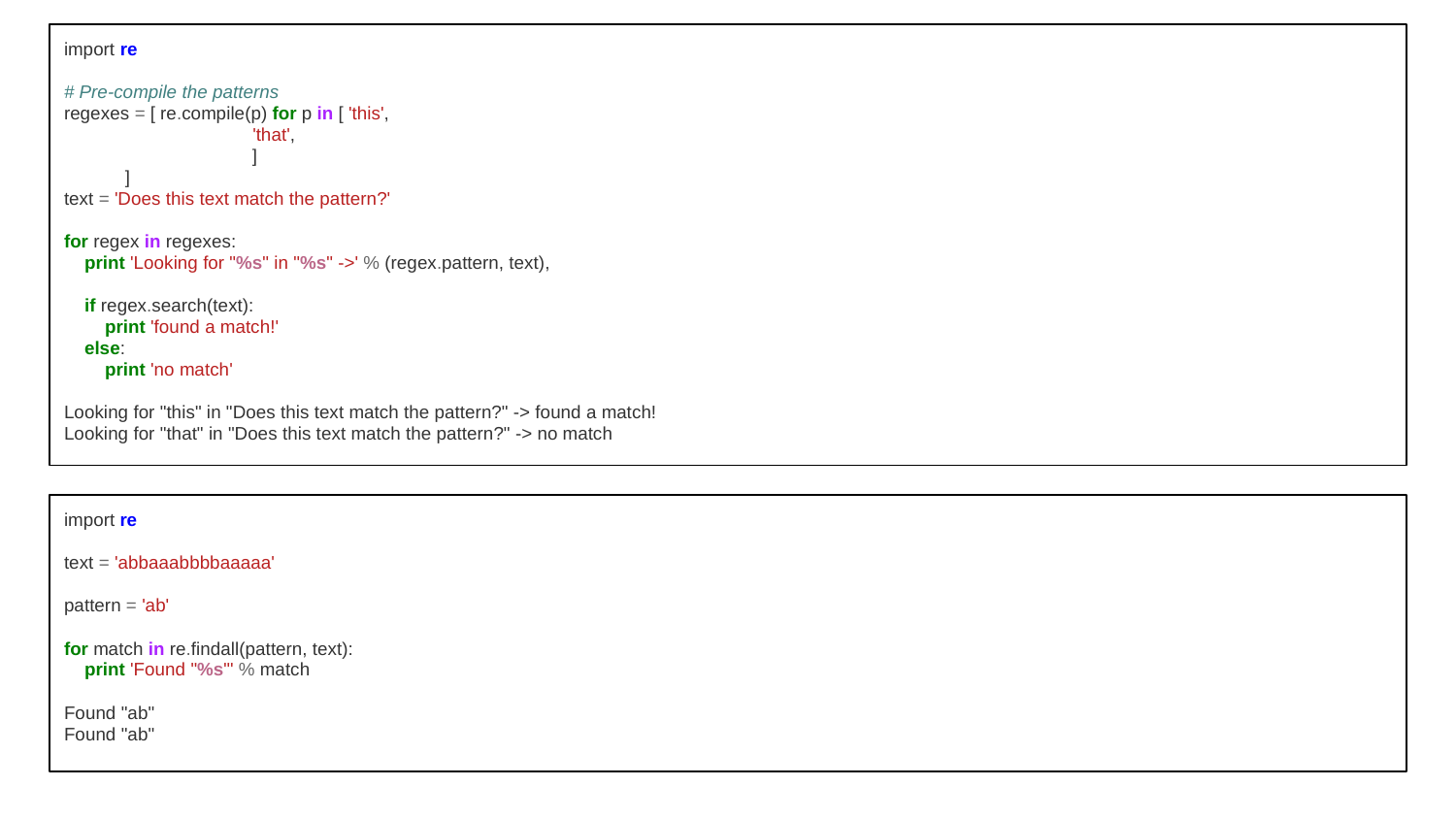

import re
# Pre-compile the patterns
regexes = [ re.compile(p) for p in [ 'this',
                                     'that',
                                     ]
            ]
text = 'Does this text match the pattern?'
for regex in regexes:
    print 'Looking for "%s" in "%s" ->' % (regex.pattern, text),
    if regex.search(text):
        print 'found a match!'
    else:
        print 'no match'

Looking for "this" in "Does this text match the pattern?" -> found a match!
Looking for "that" in "Does this text match the pattern?" -> no match

import re
text = 'abbaaabbbbaaaaa'
pattern = 'ab'
for match in re.findall(pattern, text):
    print 'Found "%s"' % match

Found "ab"
Found "ab"